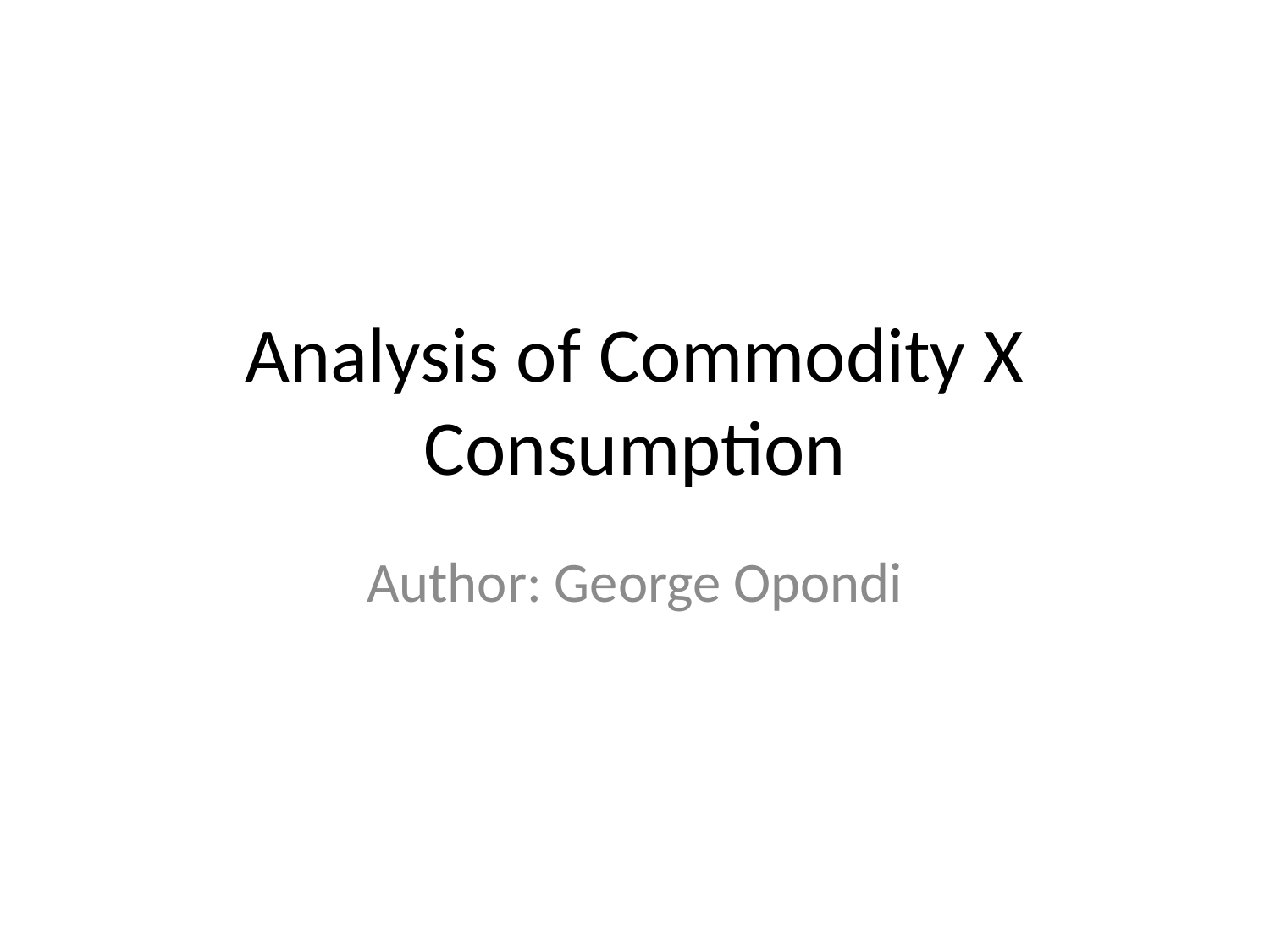

# Analysis of Commodity X Consumption
Author: George Opondi